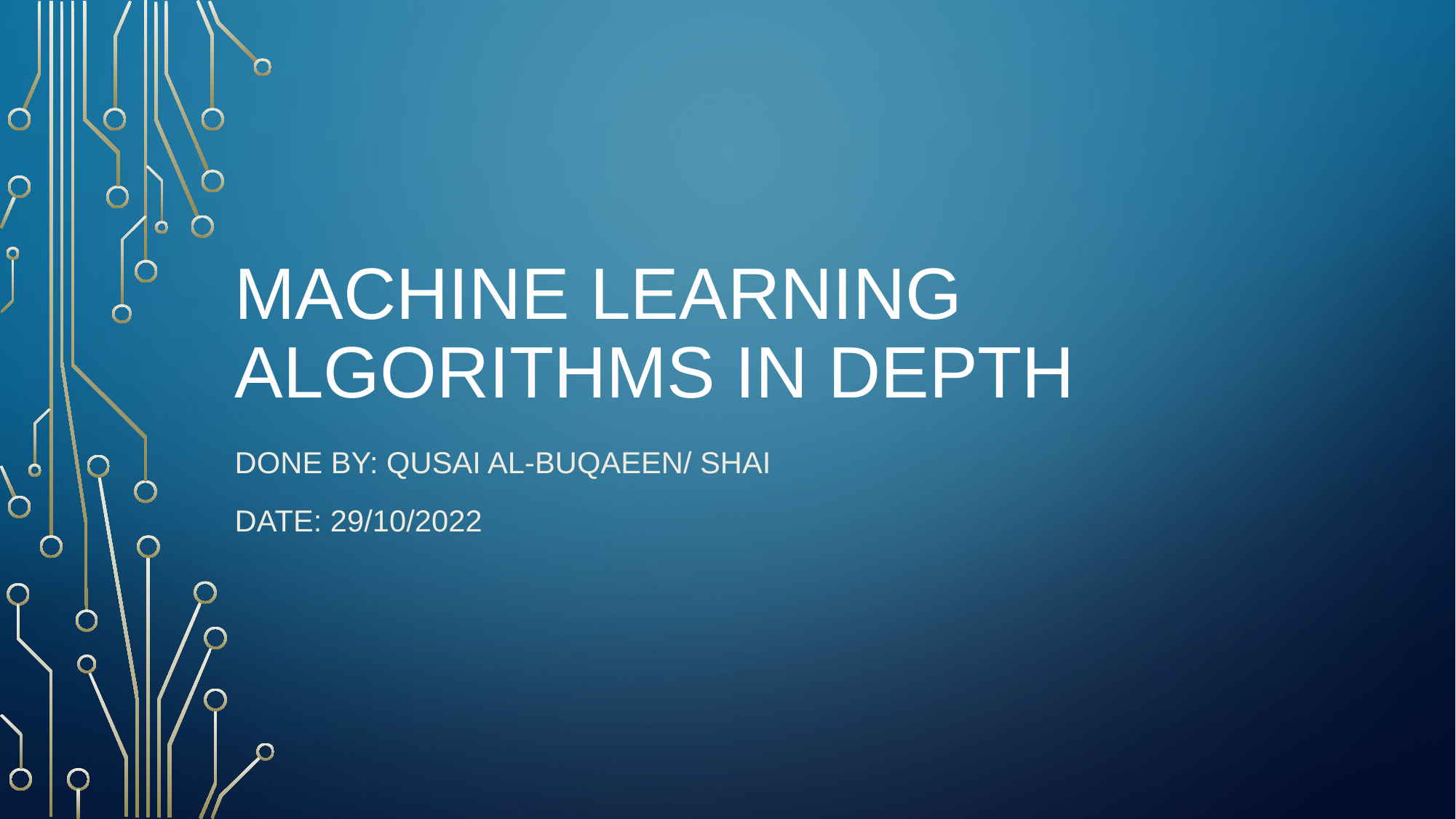

# Machine Learning Algorithms in Depth
Done By: Qusai Al-Buqaeen/ ShAI
Date: 29/10/2022